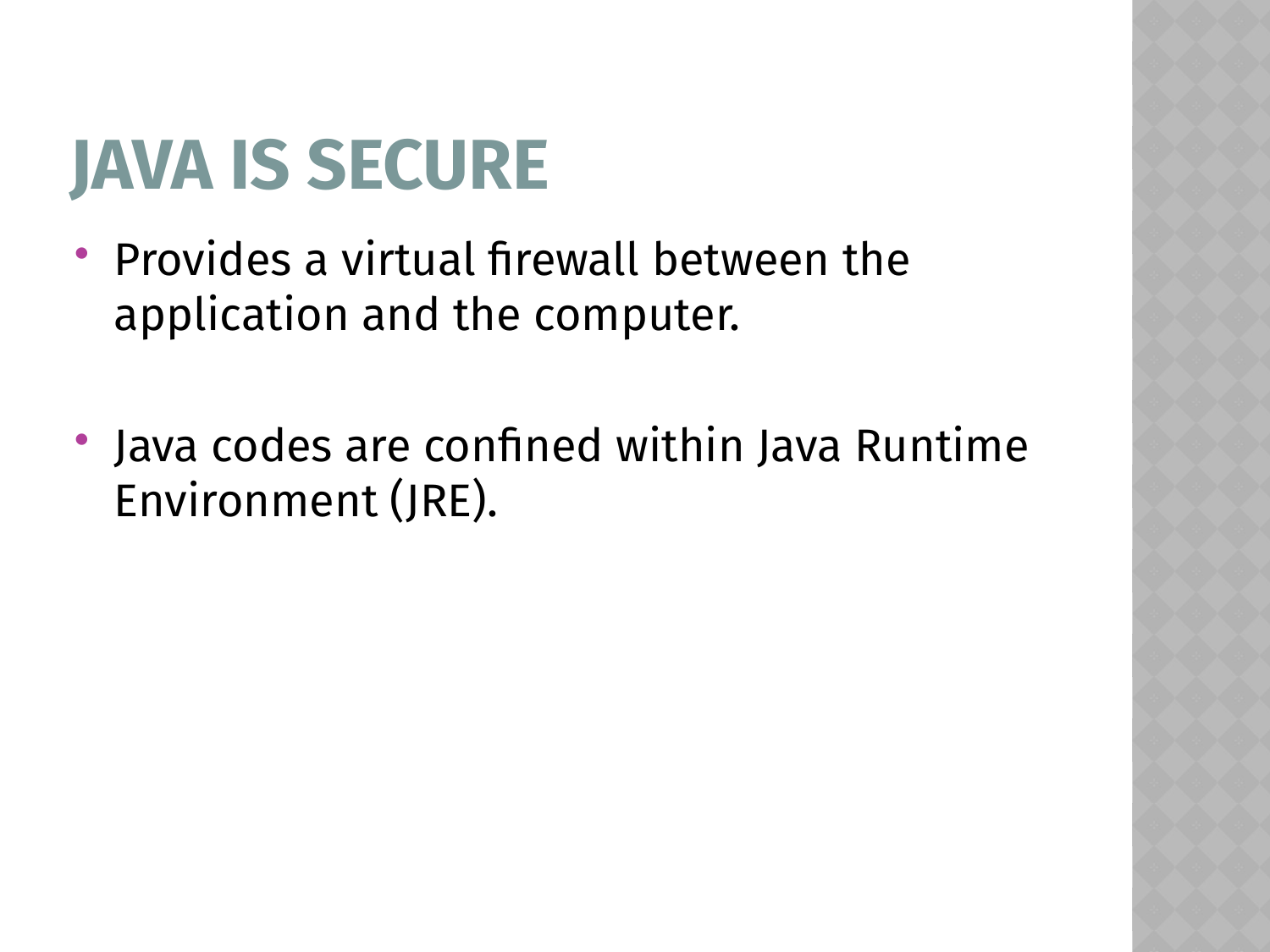

# Java is Secure
Provides a virtual firewall between the application and the computer.

Java codes are confined within Java Runtime Environment (JRE).